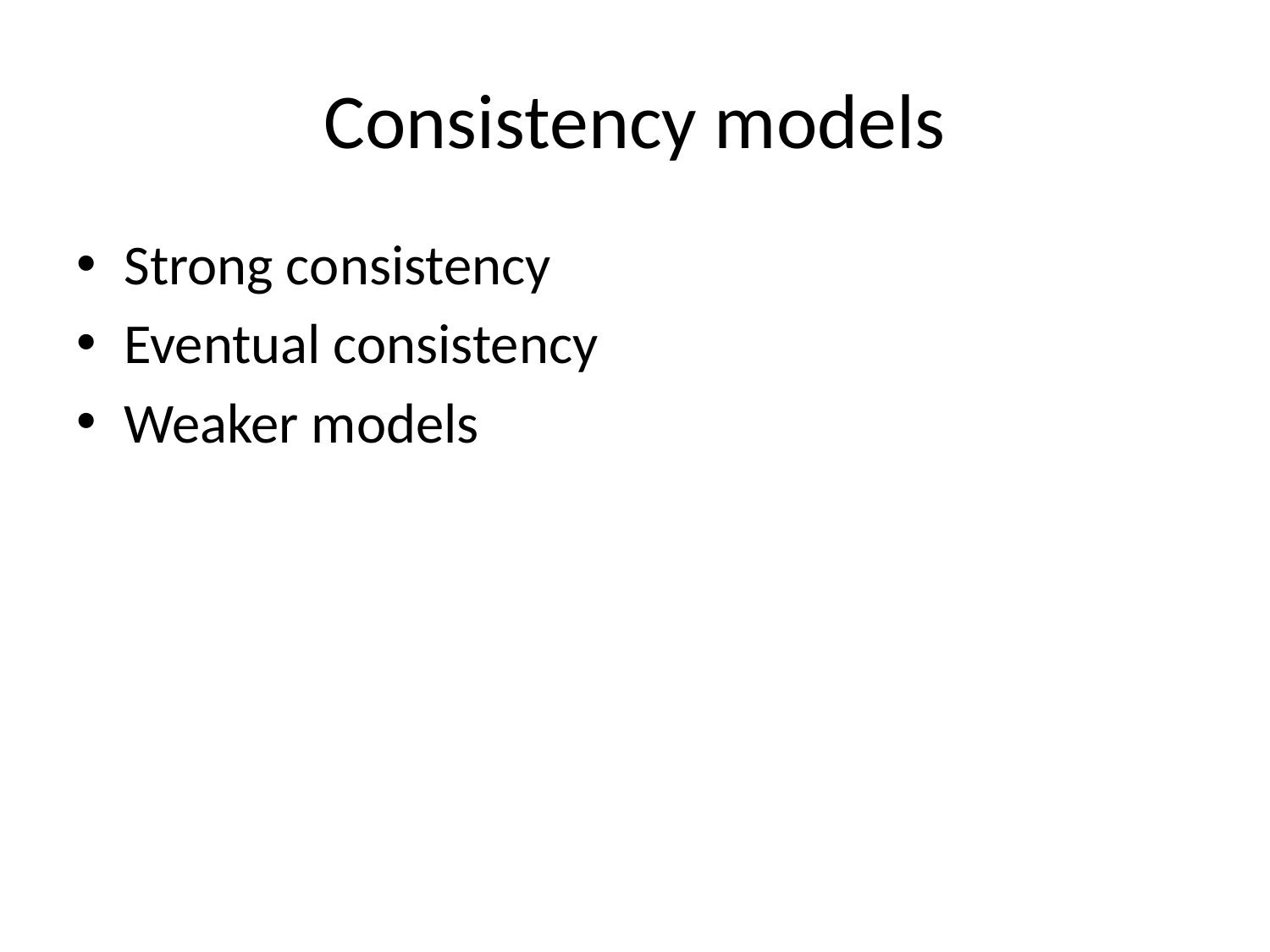

# Consistency models
Strong consistency
Eventual consistency
Weaker models